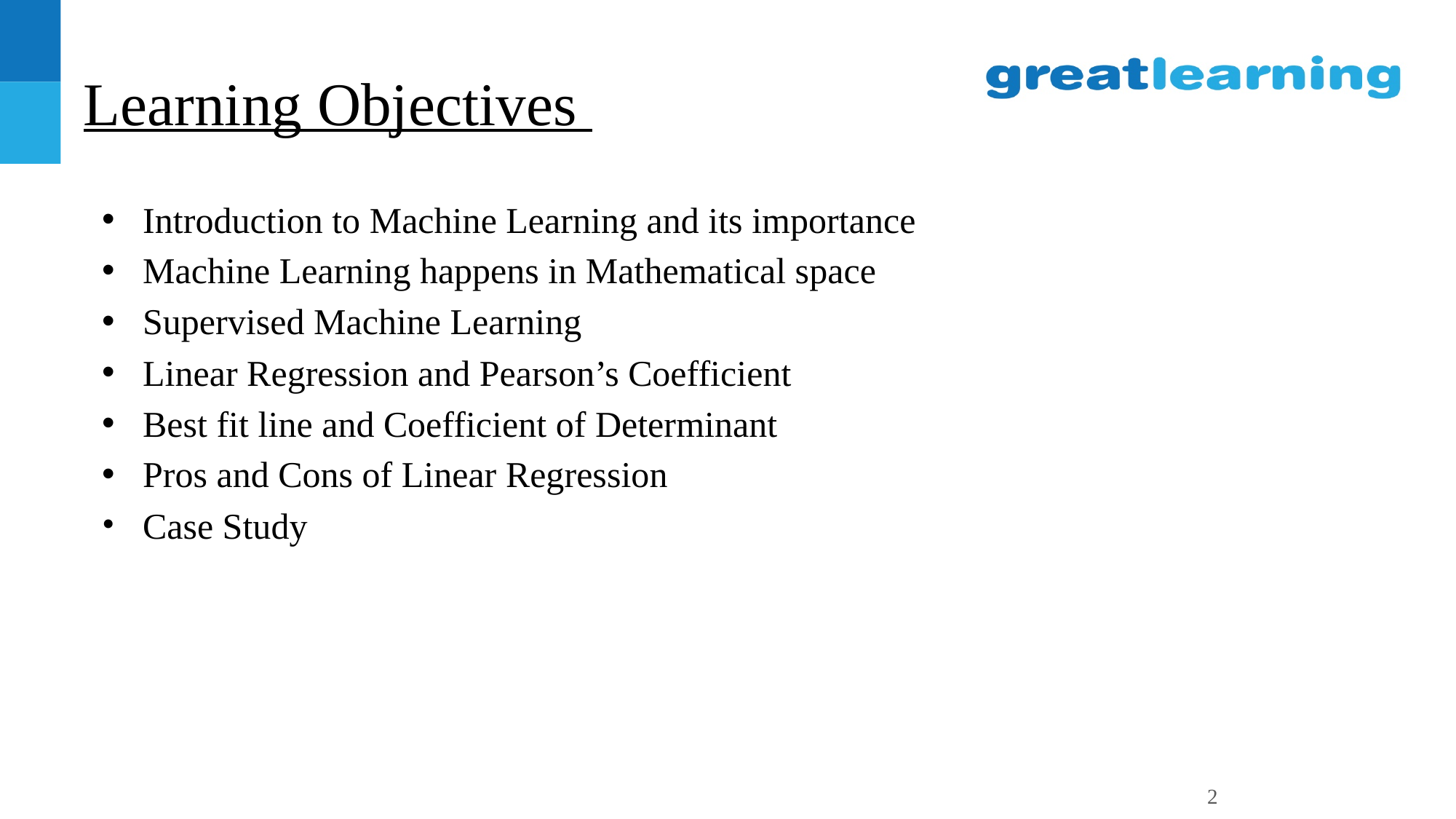

# Learning Objectives
Introduction to Machine Learning and its importance
Machine Learning happens in Mathematical space
Supervised Machine Learning
Linear Regression and Pearson’s Coefficient
Best fit line and Coefficient of Determinant
Pros and Cons of Linear Regression
Case Study

2